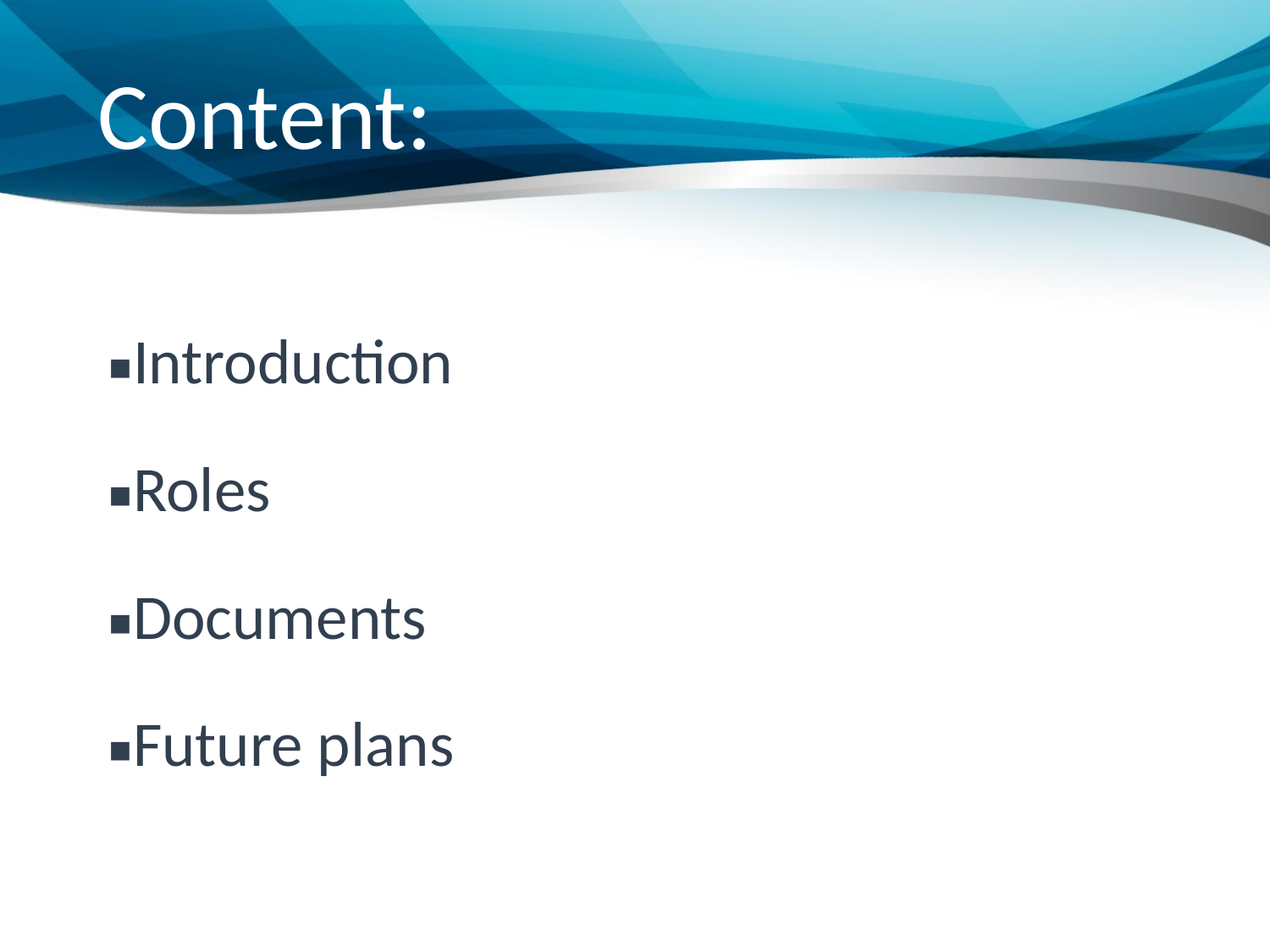

# Content:
Introduction
Roles
Documents
Future plans